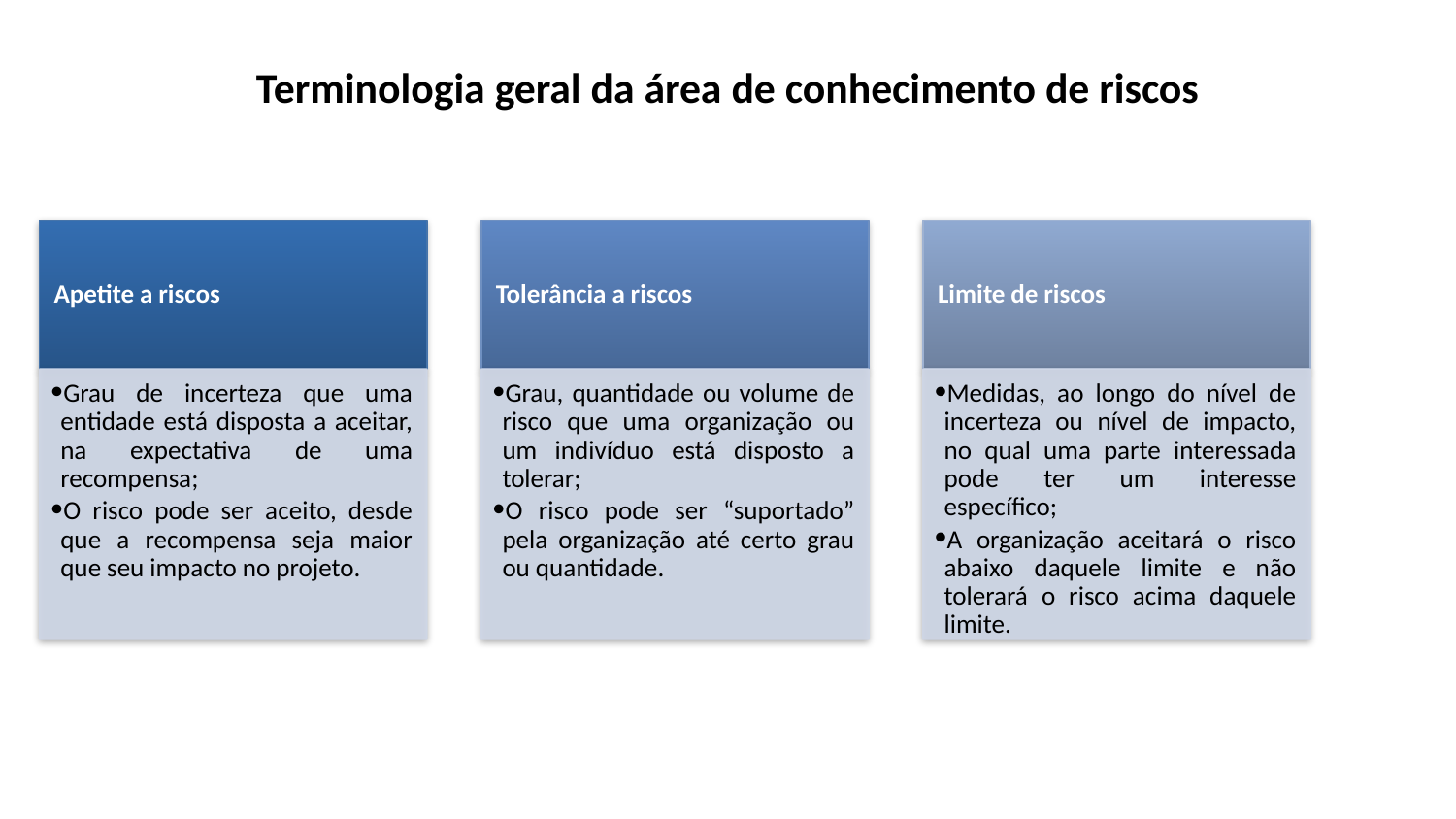

Terminologia geral da área de conhecimento de riscos

Apetite a riscos

Tolerância a riscos

Limite de riscos

Grau de incerteza que uma entidade está disposta a aceitar, na expectativa de uma recompensa;
O risco pode ser aceito, desde que a recompensa seja maior que seu impacto no projeto.

Grau, quantidade ou volume de risco que uma organização ou um indivíduo está disposto a tolerar;
O risco pode ser “suportado” pela organização até certo grau ou quantidade.

Medidas, ao longo do nível de incerteza ou nível de impacto, no qual uma parte interessada pode ter um interesse específico;
A organização aceitará o risco abaixo daquele limite e não tolerará o risco acima daquele limite.
EXEMLO